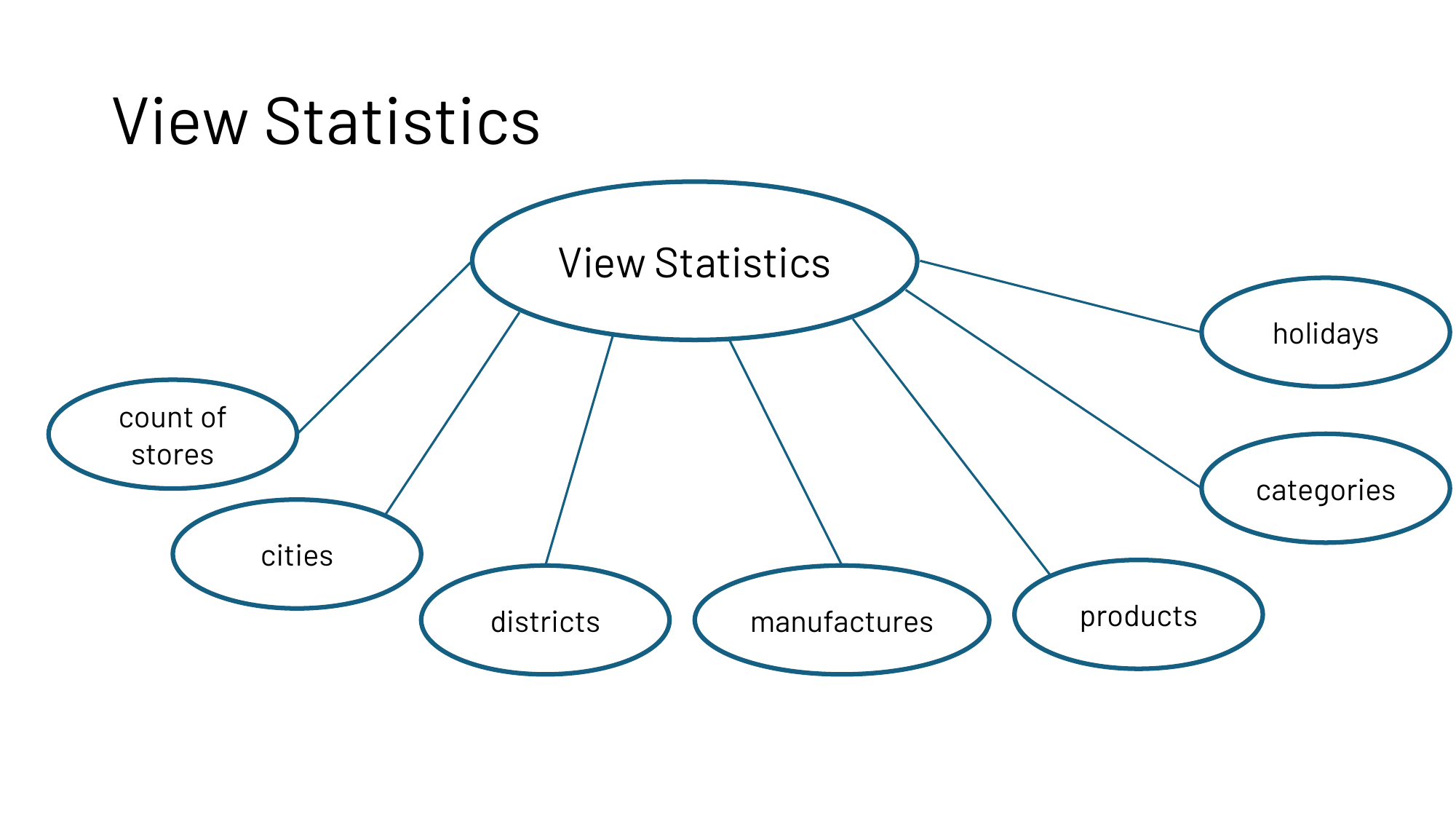

# View Statistics
View Statistics
holidays
count of stores
categories
cities
products
districts
manufactures